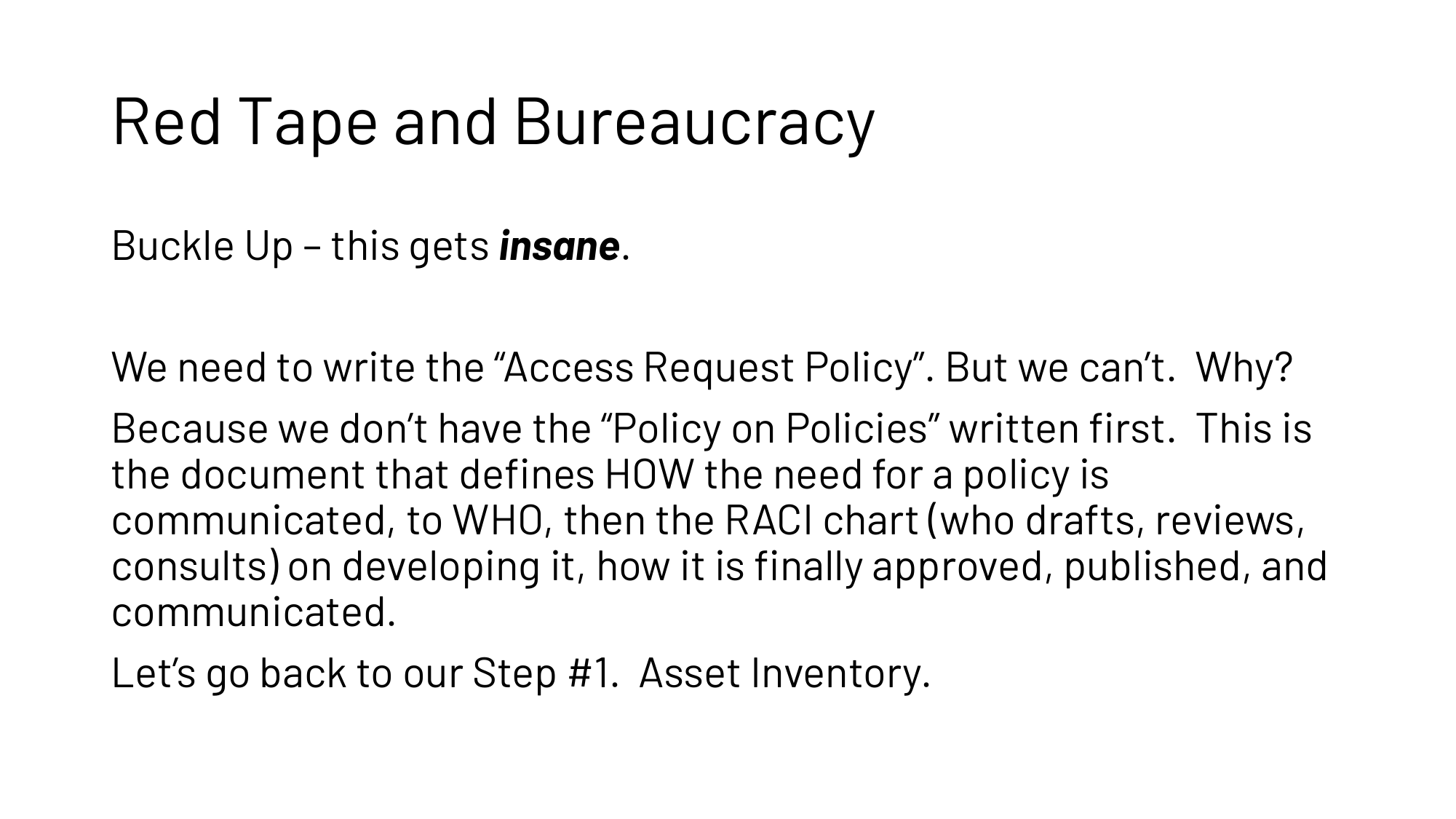

# Red Tape and Bureaucracy
Buckle Up – this gets insane.

We need to write the “Access Request Policy”. But we can’t.  Why?
Because we don’t have the “Policy on Policies” written first.  This is the document that defines HOW the need for a policy is communicated, to WHO, then the RACI chart (who drafts, reviews, consults) on developing it, how it is finally approved, published, and communicated.
Let’s go back to our Step #1.  Asset Inventory.